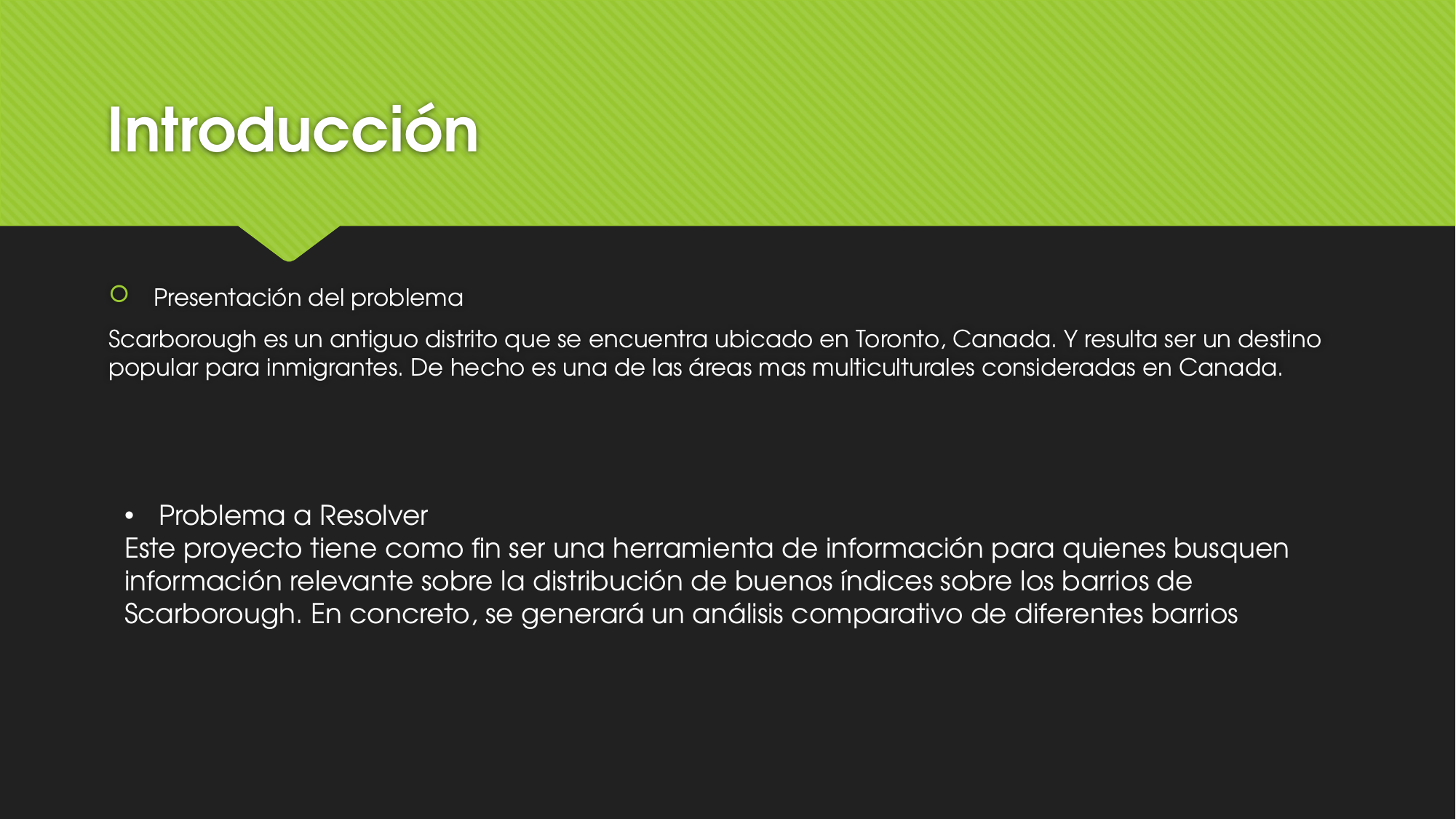

# Introducción
 Presentación del problema
Scarborough es un antiguo distrito que se encuentra ubicado en Toronto, Canada. Y resulta ser un destino popular para inmigrantes. De hecho es una de las áreas mas multiculturales consideradas en Canada.
Problema a Resolver
Este proyecto tiene como fin ser una herramienta de información para quienes busquen información relevante sobre la distribución de buenos índices sobre los barrios de Scarborough. En concreto, se generará un análisis comparativo de diferentes barrios